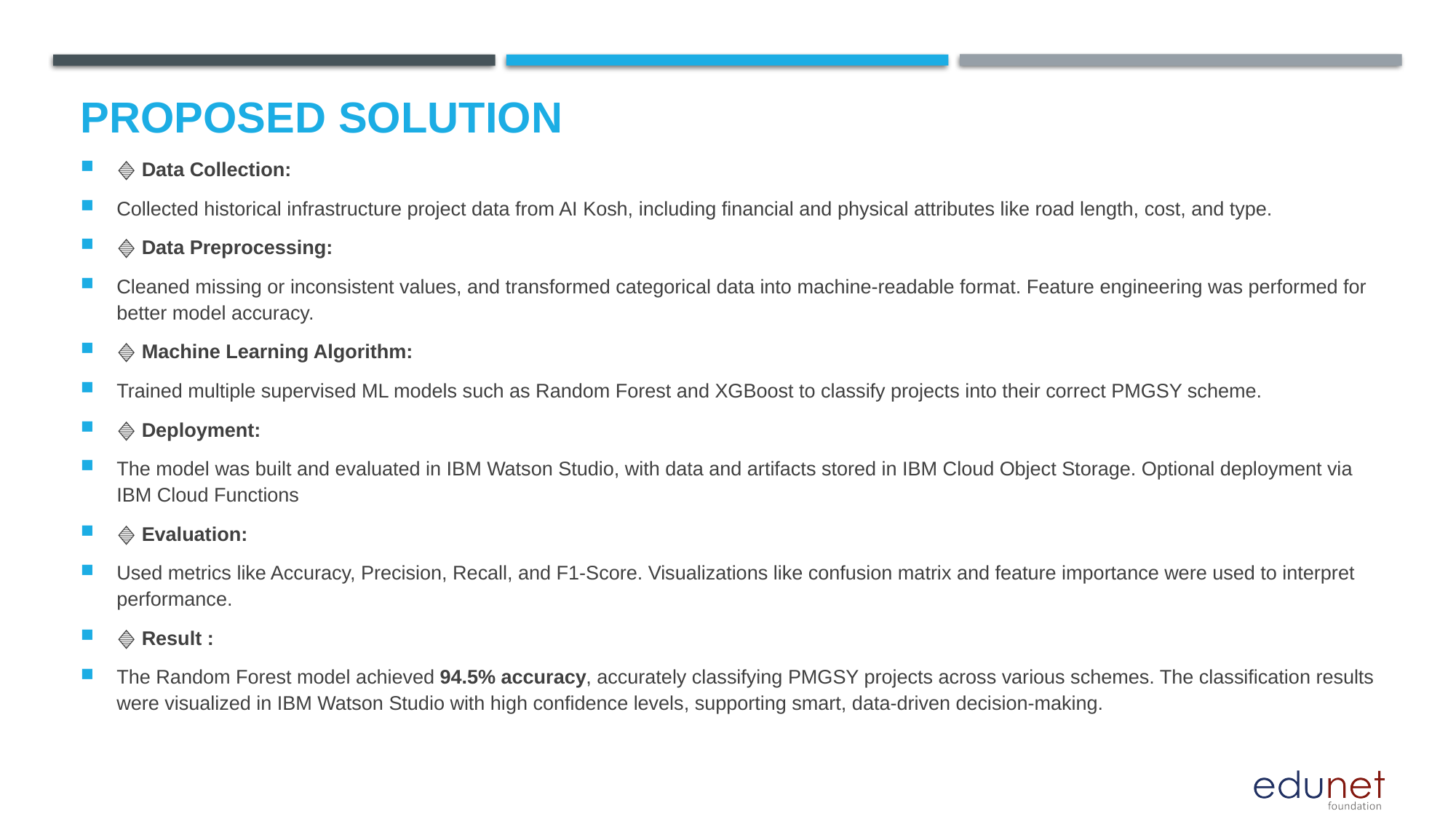

# Proposed Solution
🔷 Data Collection:
Collected historical infrastructure project data from AI Kosh, including financial and physical attributes like road length, cost, and type.
🔷 Data Preprocessing:
Cleaned missing or inconsistent values, and transformed categorical data into machine-readable format. Feature engineering was performed for better model accuracy.
🔷 Machine Learning Algorithm:
Trained multiple supervised ML models such as Random Forest and XGBoost to classify projects into their correct PMGSY scheme.
🔷 Deployment:
The model was built and evaluated in IBM Watson Studio, with data and artifacts stored in IBM Cloud Object Storage. Optional deployment via IBM Cloud Functions
🔷 Evaluation:
Used metrics like Accuracy, Precision, Recall, and F1-Score. Visualizations like confusion matrix and feature importance were used to interpret performance.
🔷 Result :
The Random Forest model achieved 94.5% accuracy, accurately classifying PMGSY projects across various schemes. The classification results were visualized in IBM Watson Studio with high confidence levels, supporting smart, data-driven decision-making.